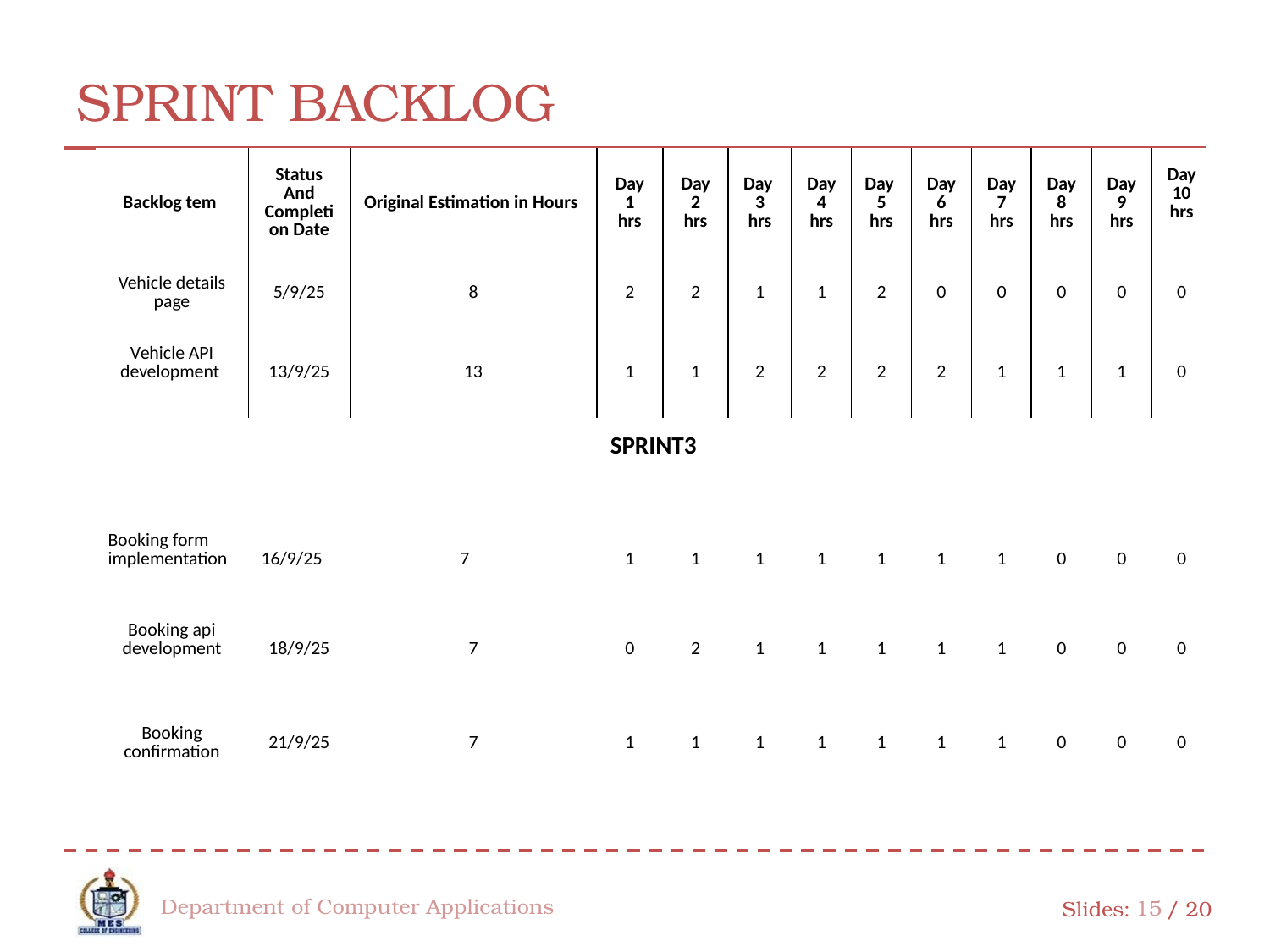

# SPRINT BACKLOG
| Backlog tem | Status And Completion Date | Original Estimation in Hours | Day 1 hrs | Day 2 hrs | Day 3 hrs | Day 4 hrs | Day 5 hrs | Day 6 hrs | Day 7 hrs | Day 8 hrs | Day 9 hrs | Day 10 hrs |
| --- | --- | --- | --- | --- | --- | --- | --- | --- | --- | --- | --- | --- |
| Vehicle details page | 5/9/25 | 8 | 2 | 2 | 1 | 1 | 2 | 0 | 0 | 0 | 0 | 0 |
| Vehicle API development | 13/9/25 | 13 | 1 | 1 | 2 | 2 | 2 | 2 | 1 | 1 | 1 | 0 |
| SPRINT3 |  |  |  |  |  |  |  |  |  |  |  |  |
| Booking form implementation | 16/9/25 | 7 | 1 | 1 | 1 | 1 | 1 | 1 | 1 | 0 | 0 | 0 |
| Booking api development | 18/9/25 | 7 | 0 | 2 | 1 | 1 | 1 | 1 | 1 | 0 | 0 | 0 |
| Booking confirmation | 21/9/25 | 7 | 1 | 1 | 1 | 1 | 1 | 1 | 1 | 0 | 0 | 0 |
Department of Computer Applications
15